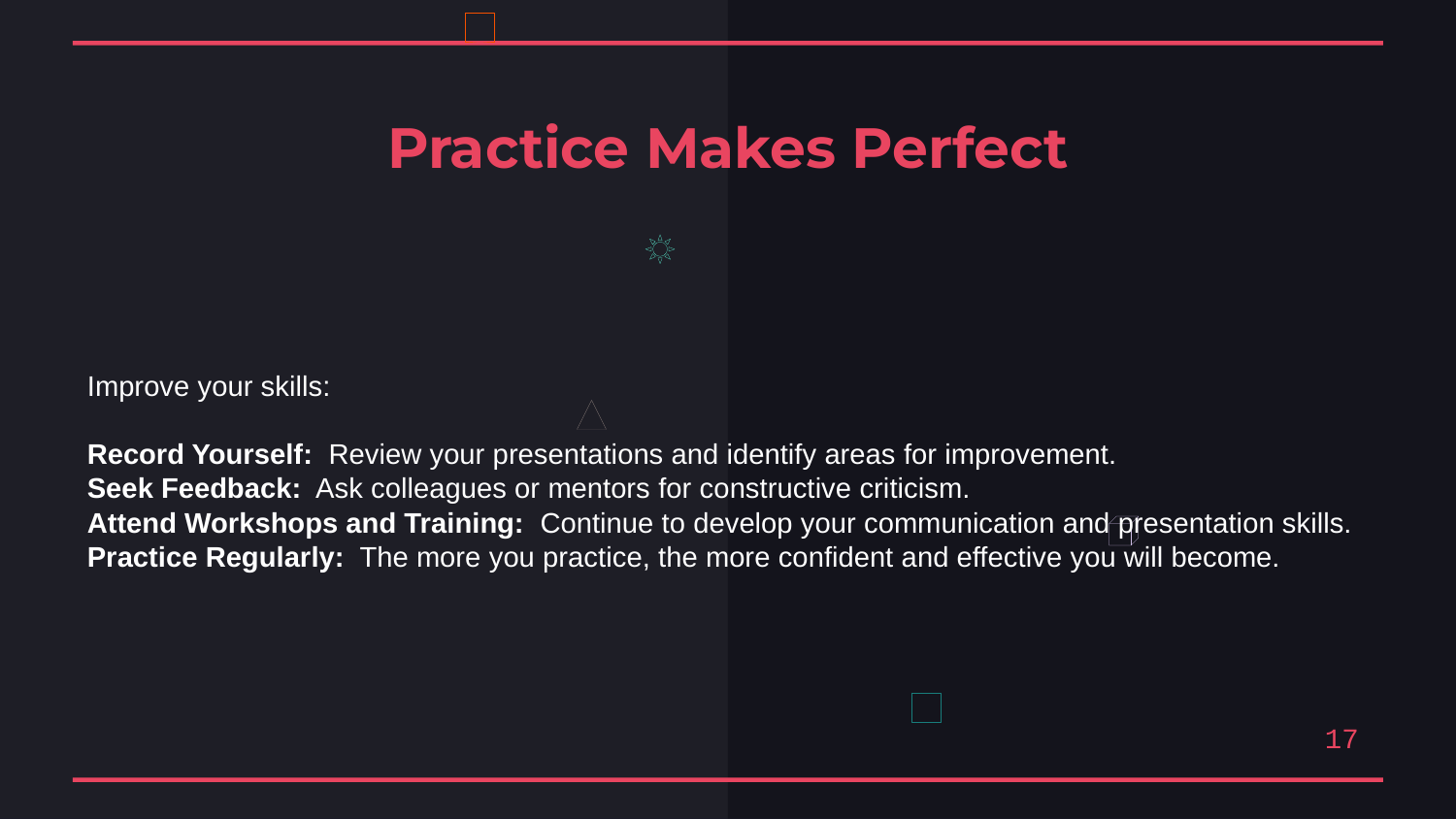

Practice Makes Perfect

Improve your skills:

Record Yourself:  Review your presentations and identify areas for improvement.
Seek Feedback:  Ask colleagues or mentors for constructive criticism.
Attend Workshops and Training:  Continue to develop your communication and presentation skills.
Practice Regularly:  The more you practice, the more confident and effective you will become.

17